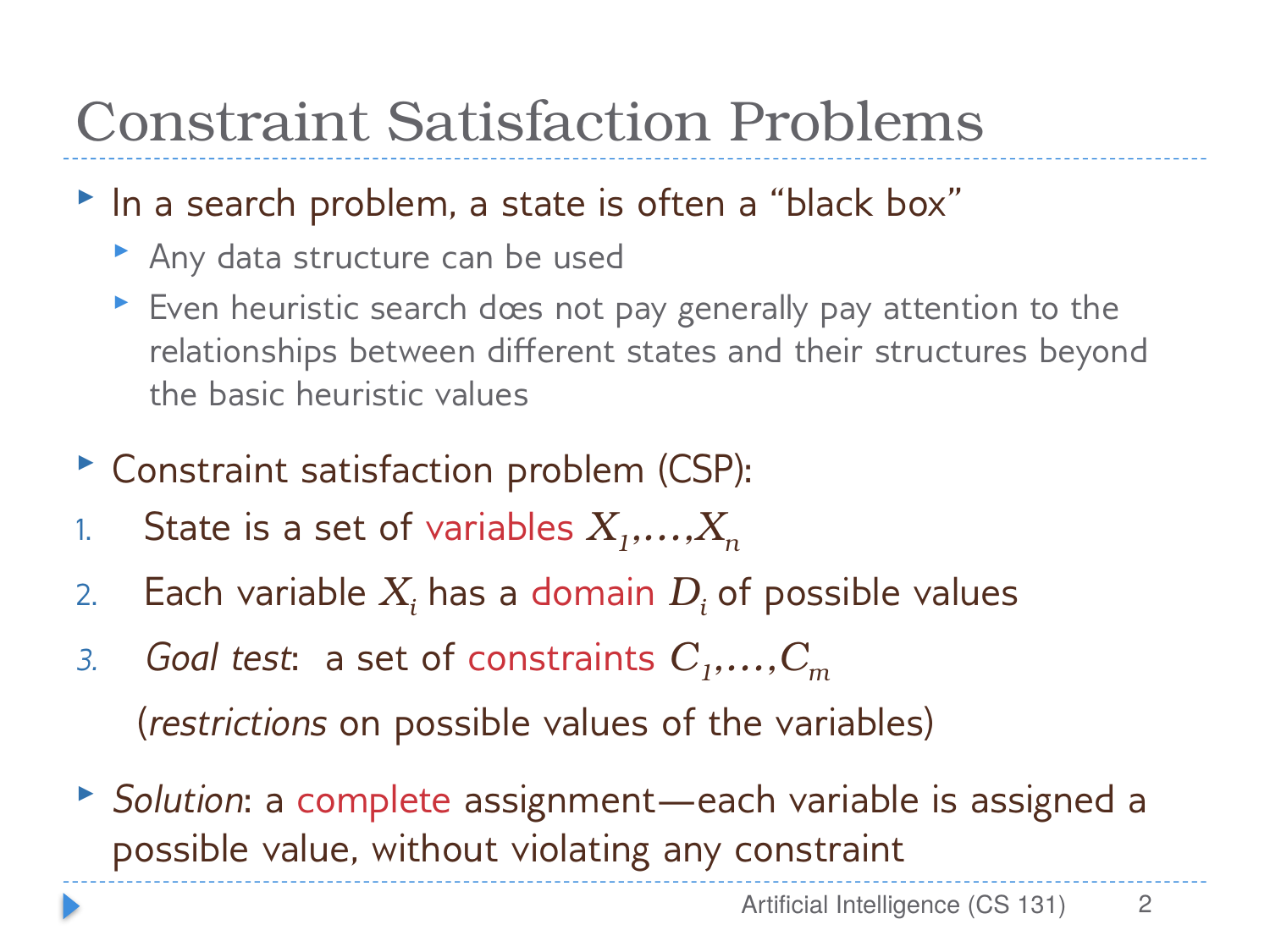

# Constraint Satisfaction Problems
In a search problem, a state is often a “black box”
Any data structure can be used
Even heuristic search does not pay generally pay attention to the relationships between different states and their structures beyond the basic heuristic values
Constraint satisfaction problem (CSP):
State is a set of variables X1,…,Xn
Each variable Xi has a domain Di of possible values
Goal test:  a set of constraints C1,…,Cm
     (restrictions on possible values of the variables)
Solution: a complete assignment—each variable is assigned a possible value, without violating any constraint
2
Artificial Intelligence (CS 131)